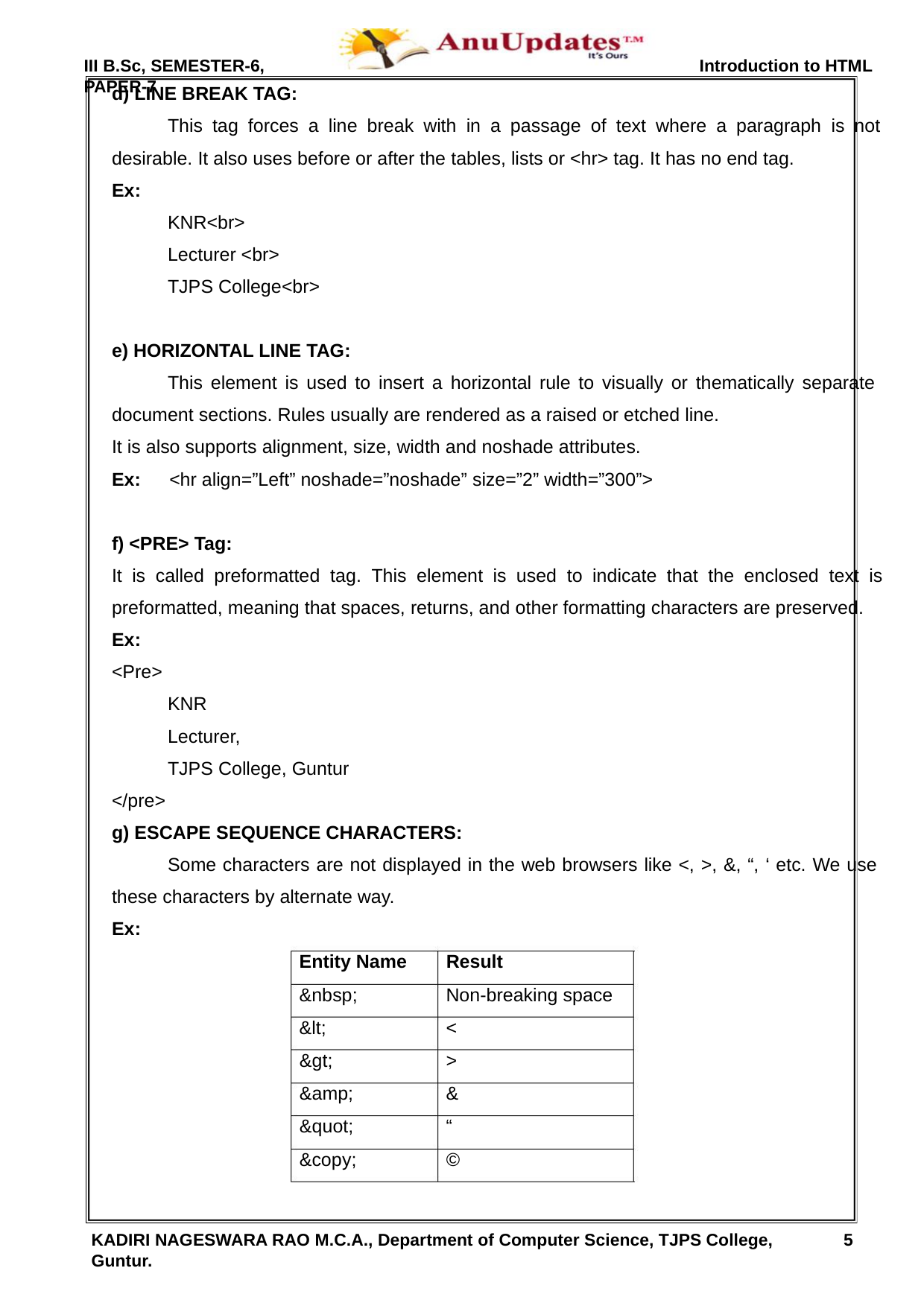

III B.Sc, SEMESTER-6, PAPER-7
Introduction to HTML

d) LINE BREAK TAG:
This tag forces a line break with in a passage of text where a paragraph is not
desirable. It also uses before or after the tables, lists or <hr> tag. It has no end tag.
Ex:
KNR<br>
Lecturer <br>
TJPS College<br>
e) HORIZONTAL LINE TAG:
This element is used to insert a horizontal rule to visually or thematically separate
document sections. Rules usually are rendered as a raised or etched line.
It is also supports alignment, size, width and noshade attributes.
Ex: <hr align=”Left” noshade=”noshade” size=”2” width=”300”>
f) <PRE> Tag:
It is called preformatted tag. This element is used to indicate that the enclosed text is
preformatted, meaning that spaces, returns, and other formatting characters are preserved.
Ex:
<Pre>
KNR
Lecturer,
TJPS College, Guntur
</pre>
g) ESCAPE SEQUENCE CHARACTERS:
Some characters are not displayed in the web browsers like <, >, &, “, ‘ etc. We use
these characters by alternate way.
Ex:
Entity Name
&nbsp;
&lt;
Result
Non-breaking space
<
&gt;
>
&amp;
&quot;
&copy;
&
“
©
KADIRI NAGESWARA RAO M.C.A., Department of Computer Science, TJPS College, Guntur.
5